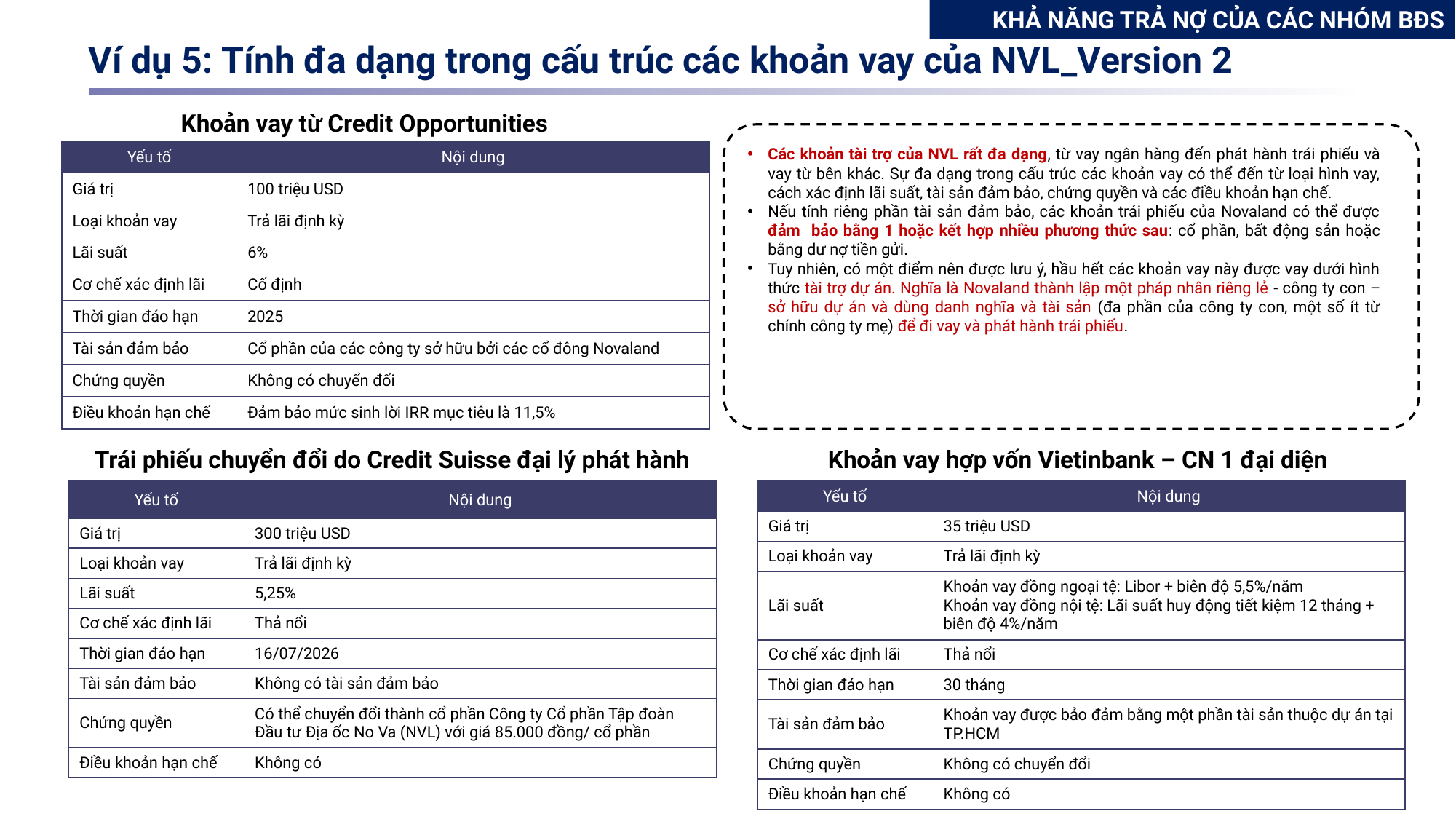

KHẢ NĂNG TRẢ NỢ CỦA CÁC NHÓM BĐS
Ví dụ 5: Tính đa dạng trong cấu trúc các khoản vay của NVL_Version 2

Khoản vay từ Credit Opportunities

Các khoản tài trợ của NVL rất đa dạng, từ vay ngân hàng đến phát hành trái phiếu và vay từ bên khác. Sự đa dạng trong cấu trúc các khoản vay có thể đến từ loại hình vay, cách xác định lãi suất, tài sản đảm bảo, chứng quyền và các điều khoản hạn chế.
Nếu tính riêng phần tài sản đảm bảo, các khoản trái phiếu của Novaland có thể được đảm  bảo bằng 1 hoặc kết hợp nhiều phương thức sau: cổ phần, bất động sản hoặc bằng dư nợ tiền gửi.
Tuy nhiên, có một điểm nên được lưu ý, hầu hết các khoản vay này được vay dưới hình thức tài trợ dự án. Nghĩa là Novaland thành lập một pháp nhân riêng lẻ - công ty con – sở hữu dự án và dùng danh nghĩa và tài sản (đa phần của công ty con, một số ít từ chính công ty mẹ) để đi vay và phát hành trái phiếu.
| Yếu tố | Nội dung |
| --- | --- |
| Giá trị | 100 triệu USD |
| Loại khoản vay | Trả lãi định kỳ |
| Lãi suất | 6% |
| Cơ chế xác định lãi | Cố định |
| Thời gian đáo hạn | 2025 |
| Tài sản đảm bảo | Cổ phần của các công ty sở hữu bởi các cổ đông Novaland |
| Chứng quyền | Không có chuyển đổi |
| Điều khoản hạn chế | Đảm bảo mức sinh lời IRR mục tiêu là 11,5% |
Khoản vay hợp vốn Vietinbank – CN 1 đại diện
Trái phiếu chuyển đổi do Credit Suisse đại lý phát hành
| Yếu tố | Nội dung |
| --- | --- |
| Giá trị | 300 triệu USD |
| Loại khoản vay | Trả lãi định kỳ |
| Lãi suất | 5,25% |
| Cơ chế xác định lãi | Thả nổi |
| Thời gian đáo hạn | 16/07/2026 |
| Tài sản đảm bảo | Không có tài sản đảm bảo |
| Chứng quyền | Có thể chuyển đổi thành cổ phần Công ty Cổ phần Tập đoàn Đầu tư Địa ốc No Va (NVL) với giá 85.000 đồng/ cổ phần |
| Điều khoản hạn chế | Không có |
| Yếu tố | Nội dung |
| --- | --- |
| Giá trị | 35 triệu USD |
| Loại khoản vay | Trả lãi định kỳ |
| Lãi suất | Khoản vay đồng ngoại tệ: Libor + biên độ 5,5%/năm Khoản vay đồng nội tệ: Lãi suất huy động tiết kiệm 12 tháng + biên độ 4%/năm |
| Cơ chế xác định lãi | Thả nổi |
| Thời gian đáo hạn | 30 tháng |
| Tài sản đảm bảo | Khoản vay được bảo đảm bằng một phần tài sản thuộc dự án tại TP.HCM |
| Chứng quyền | Không có chuyển đổi |
| Điều khoản hạn chế | Không có |